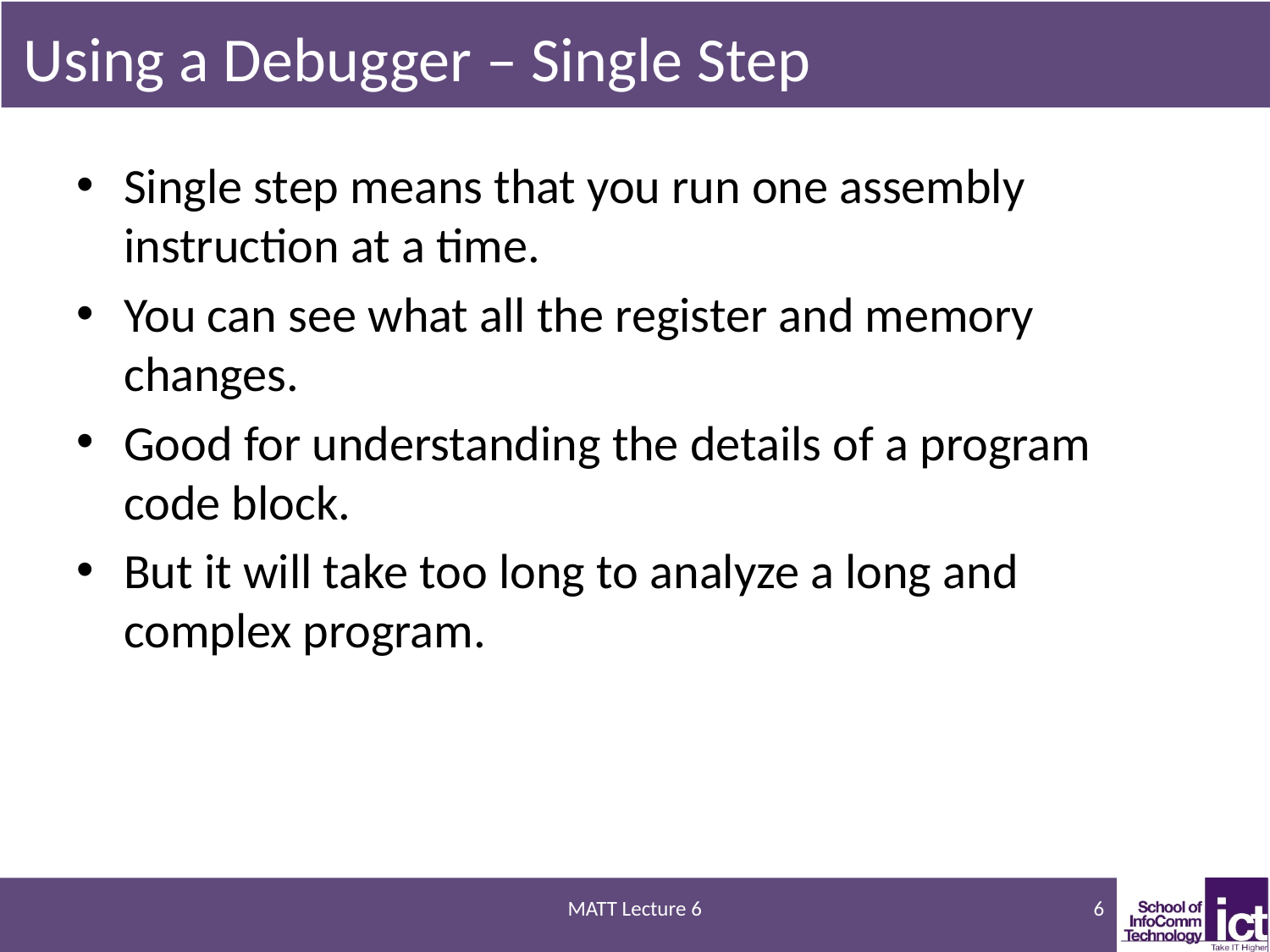

# Using a Debugger – Single Step
Single step means that you run one assembly instruction at a time.
You can see what all the register and memory changes.
Good for understanding the details of a program code block.
But it will take too long to analyze a long and complex program.
MATT Lecture 6
6